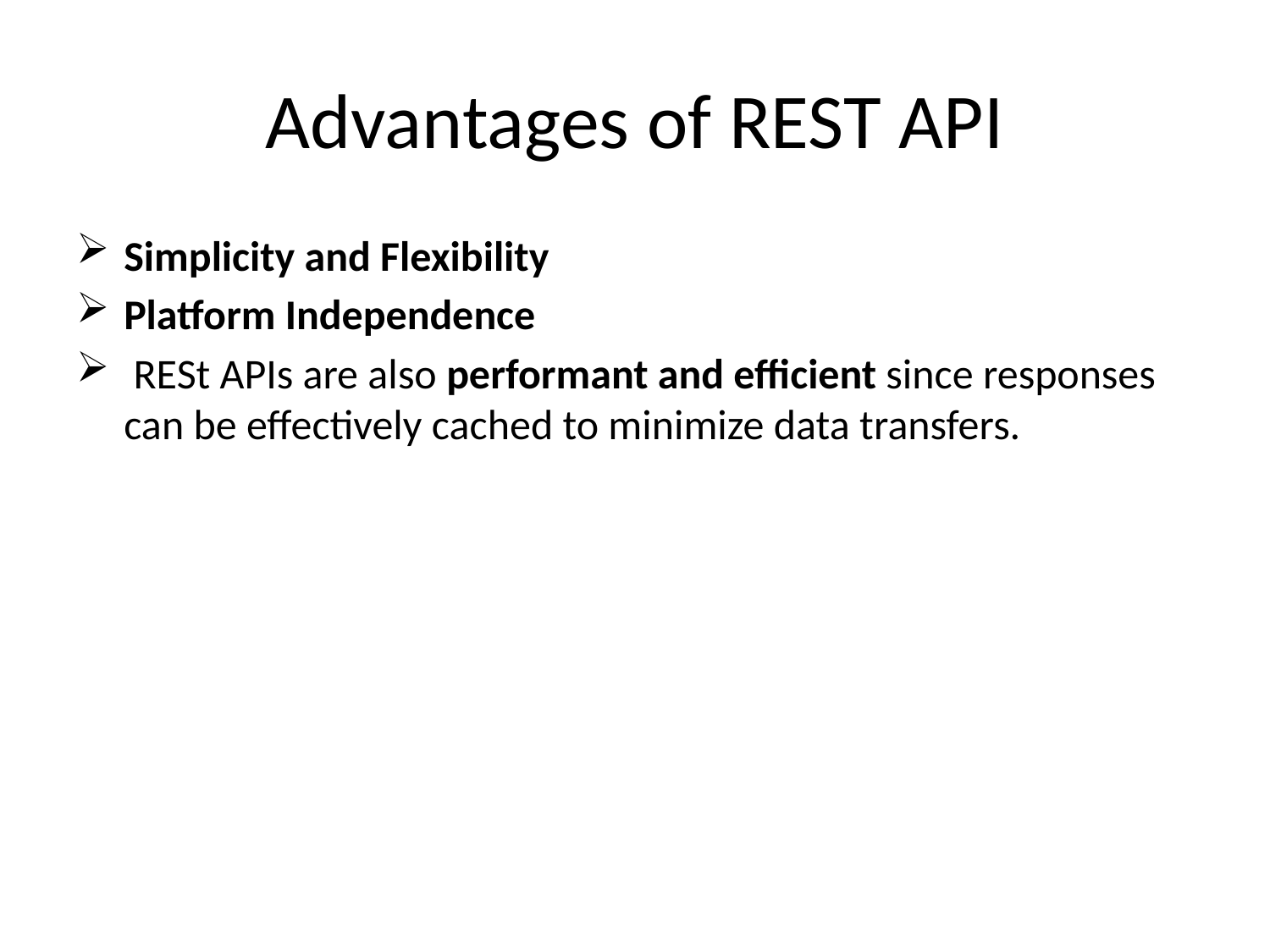

# Advantages of REST API
Simplicity and Flexibility
Platform Independence
 RESt APIs are also performant and efficient since responses can be effectively cached to minimize data transfers.